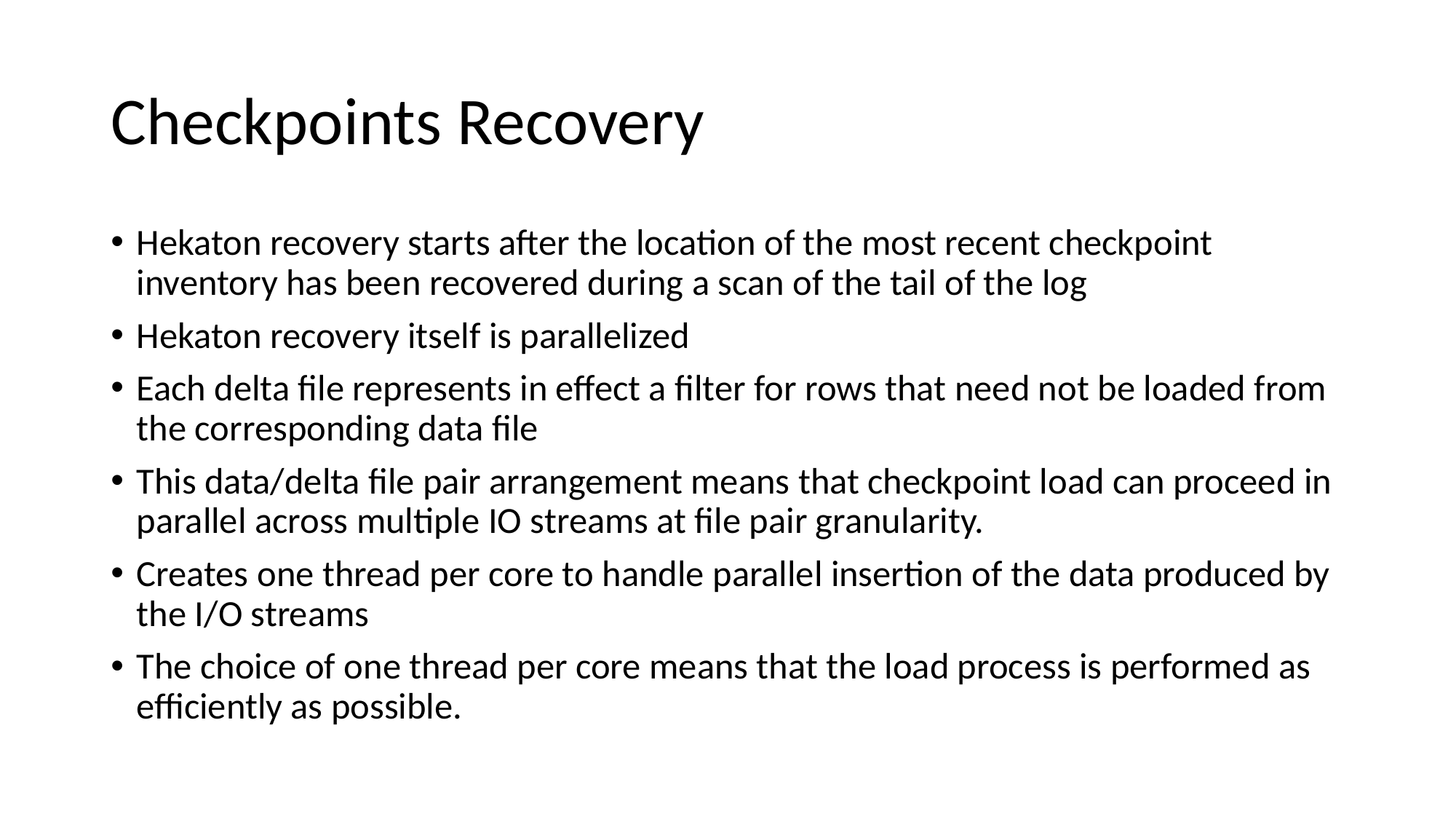

# Checkpoints Recovery
Hekaton recovery starts after the location of the most recent checkpoint inventory has been recovered during a scan of the tail of the log
Hekaton recovery itself is parallelized
Each delta file represents in effect a filter for rows that need not be loaded from the corresponding data file
This data/delta file pair arrangement means that checkpoint load can proceed in parallel across multiple IO streams at file pair granularity.
Creates one thread per core to handle parallel insertion of the data produced by the I/O streams
The choice of one thread per core means that the load process is performed as efficiently as possible.